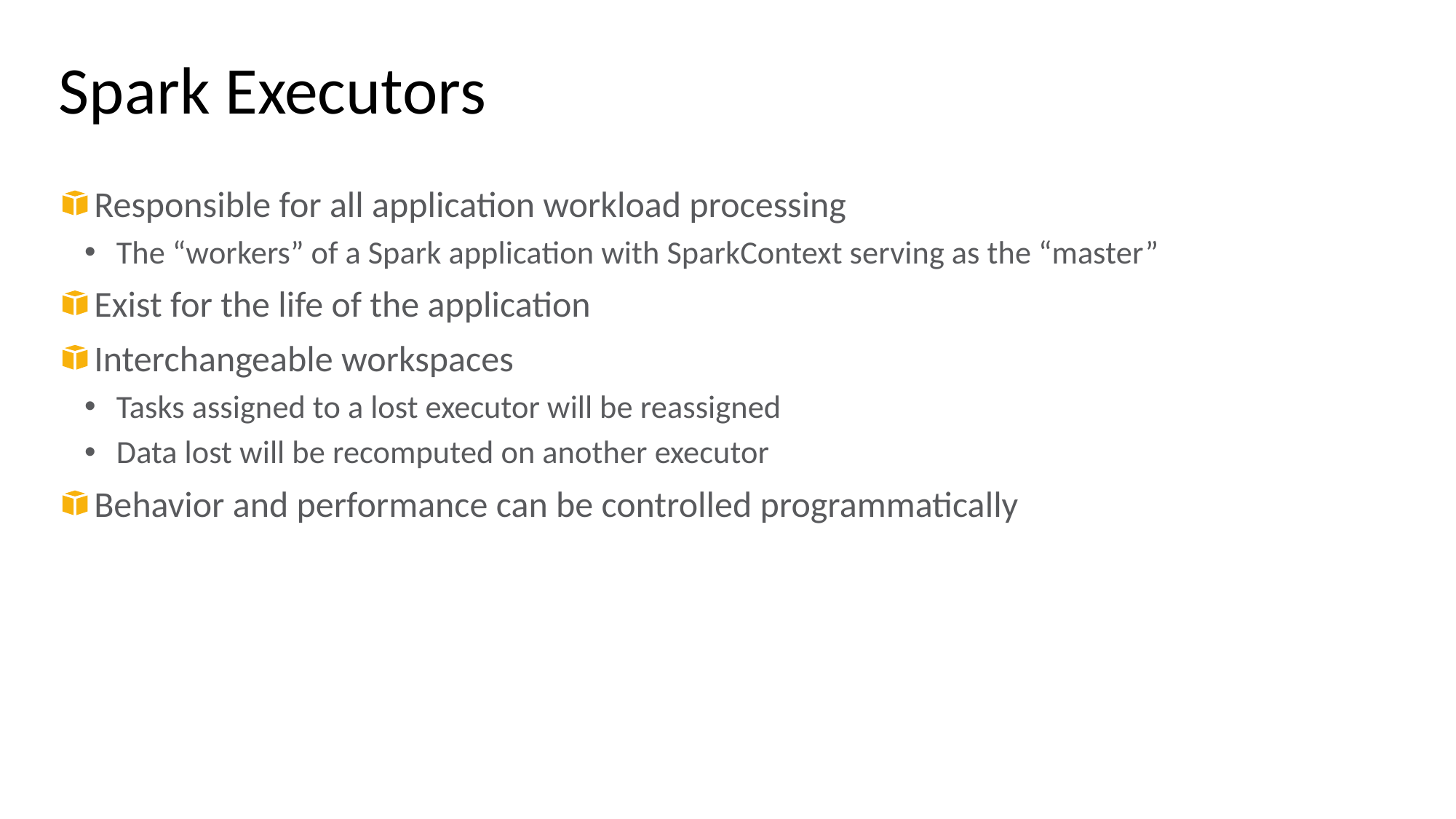

# Spark Executors

Responsible for all application workload processing
The “workers” of a Spark application with SparkContext serving as the “master”
Exist for the life of the application
Interchangeable workspaces
Tasks assigned to a lost executor will be reassigned
Data lost will be recomputed on another executor
Behavior and performance can be controlled programmatically